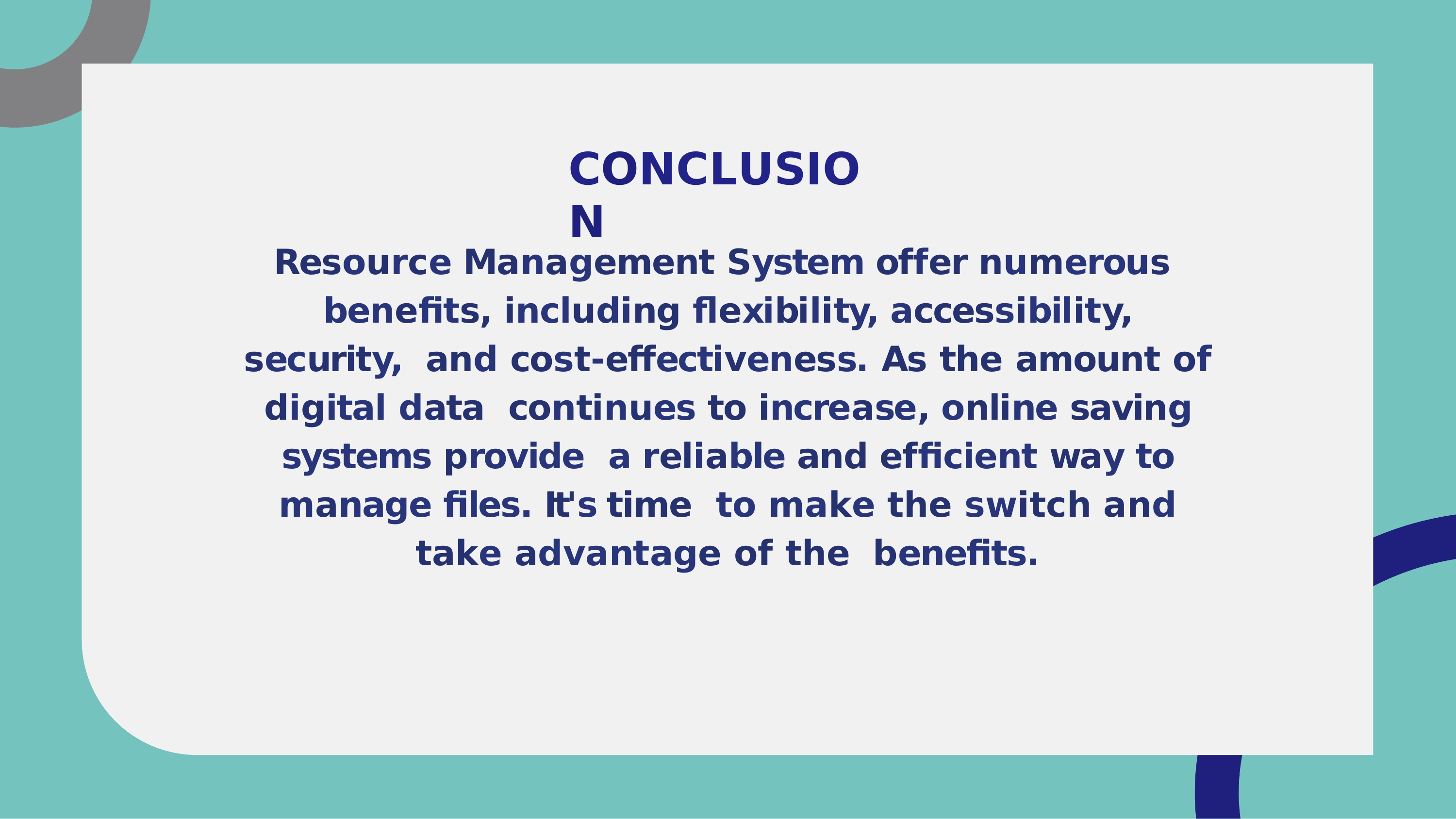

# CONCLUSION
Resource Management System offer numerous  beneﬁts, including ﬂexibility, accessibility, security,  and cost-effectiveness. As the amount of digital data  continues to increase, online saving systems provide  a reliable and efﬁcient way to manage ﬁles. It's time  to make the switch and take advantage of the  beneﬁts.